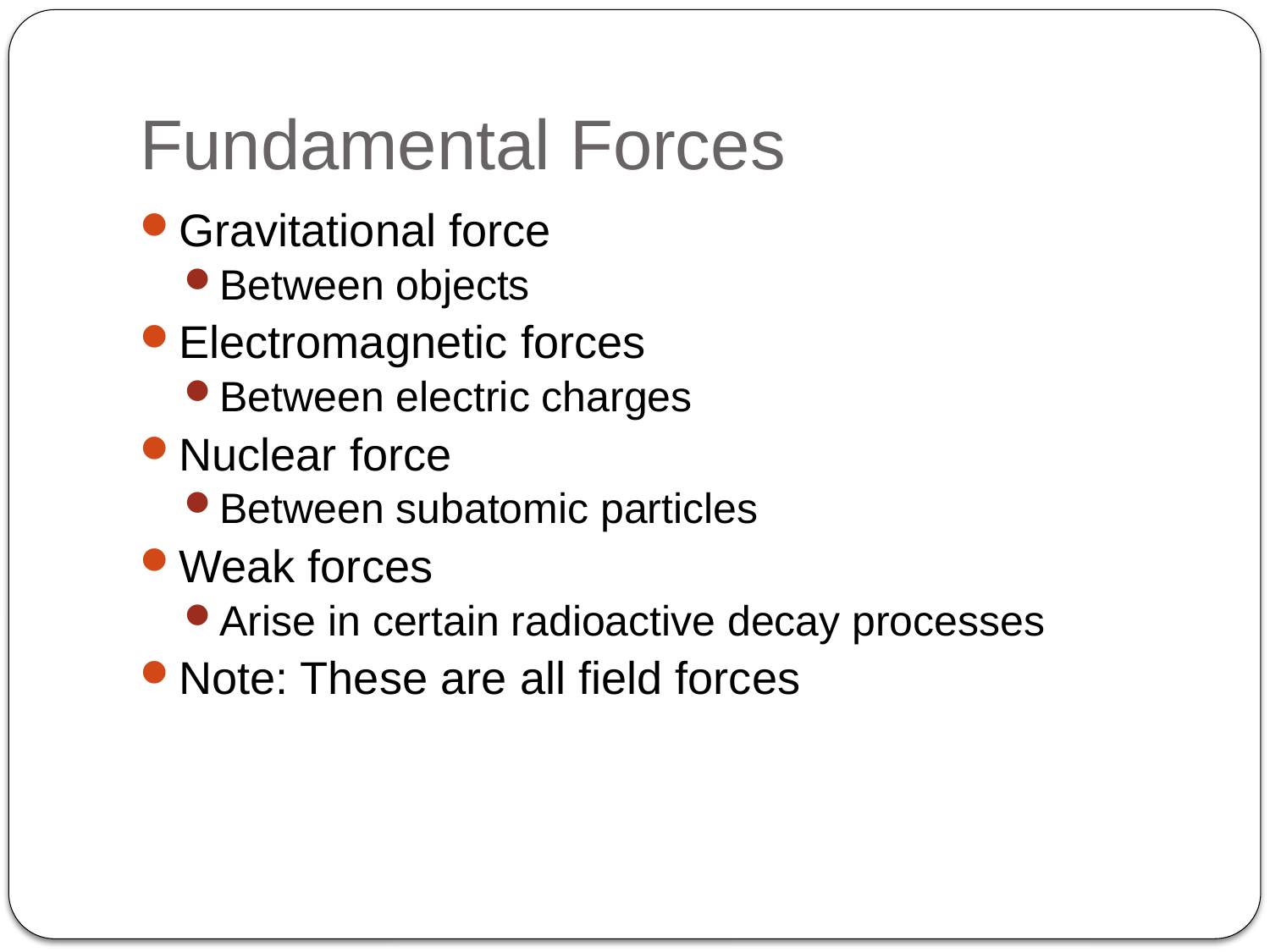

# Fundamental Forces
Gravitational force
Between objects
Electromagnetic forces
Between electric charges
Nuclear force
Between subatomic particles
Weak forces
Arise in certain radioactive decay processes
Note: These are all field forces